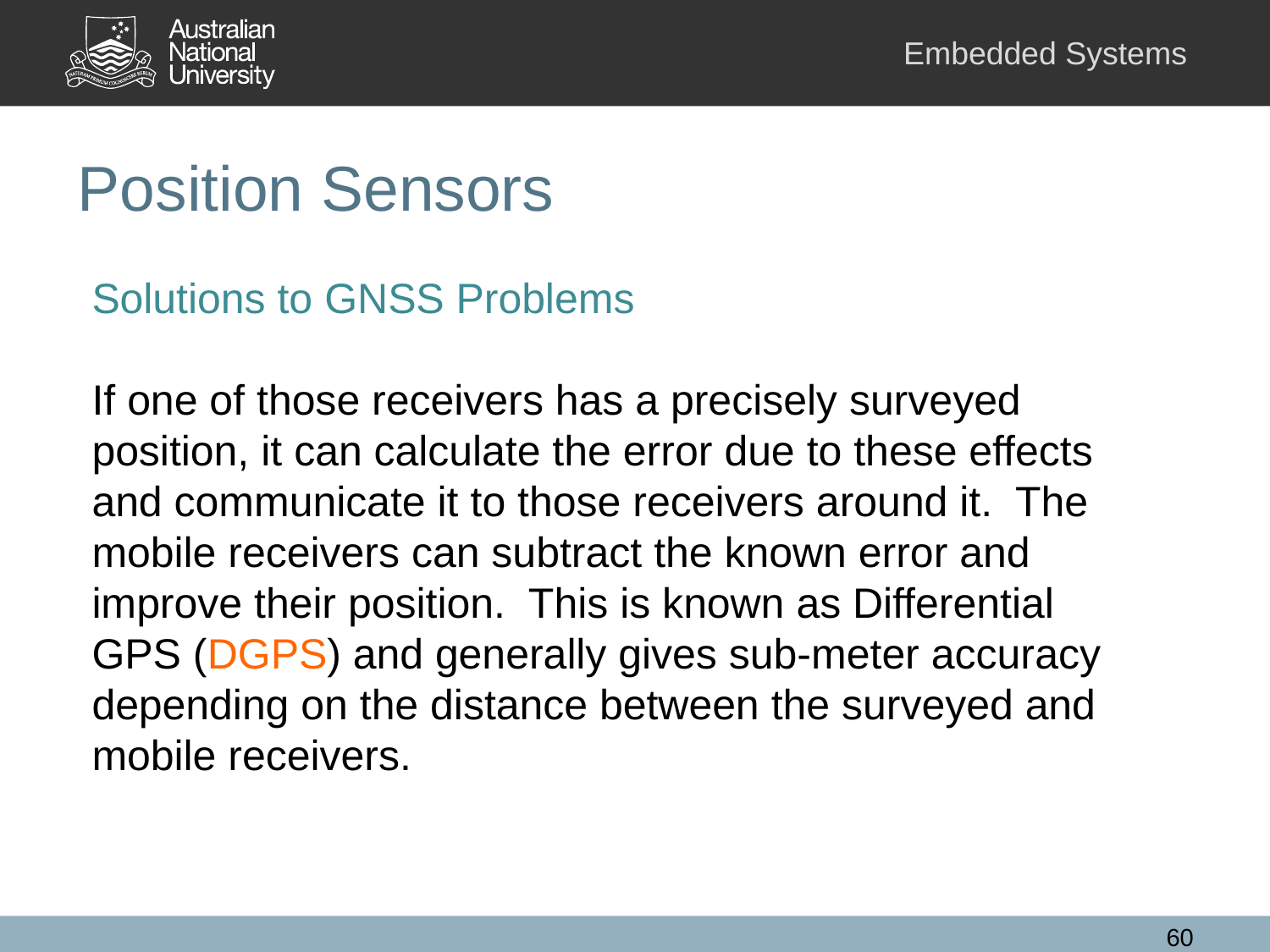

# Position Sensors
Solutions to GNSS Problems

If one of those receivers has a precisely surveyed position, it can calculate the error due to these effects and communicate it to those receivers around it.  The mobile receivers can subtract the known error and improve their position.  This is known as Differential GPS (DGPS) and generally gives sub-meter accuracy depending on the distance between the surveyed and mobile receivers.
60